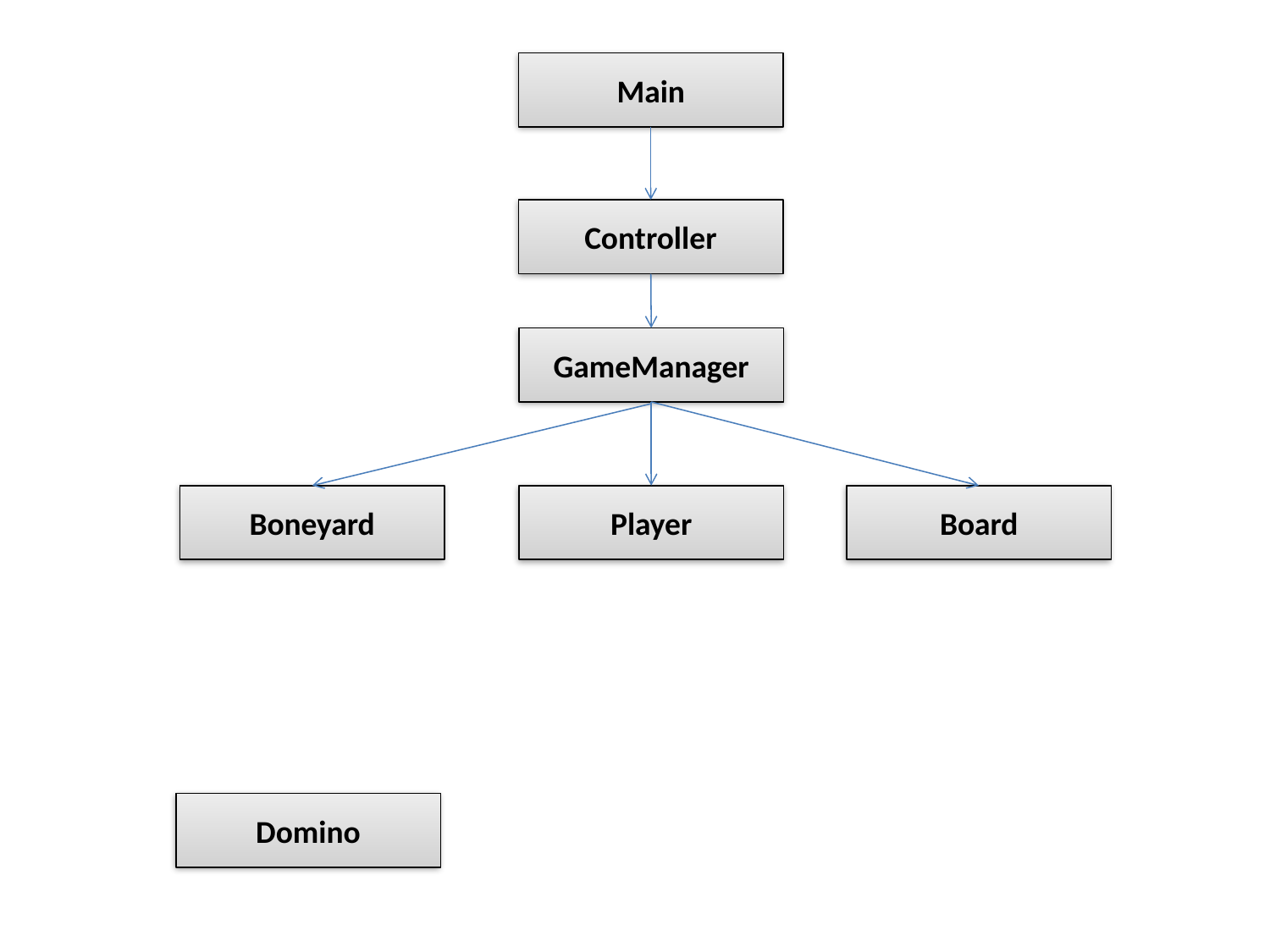

Main
Controller
GameManager
Boneyard
Player
Board
Domino